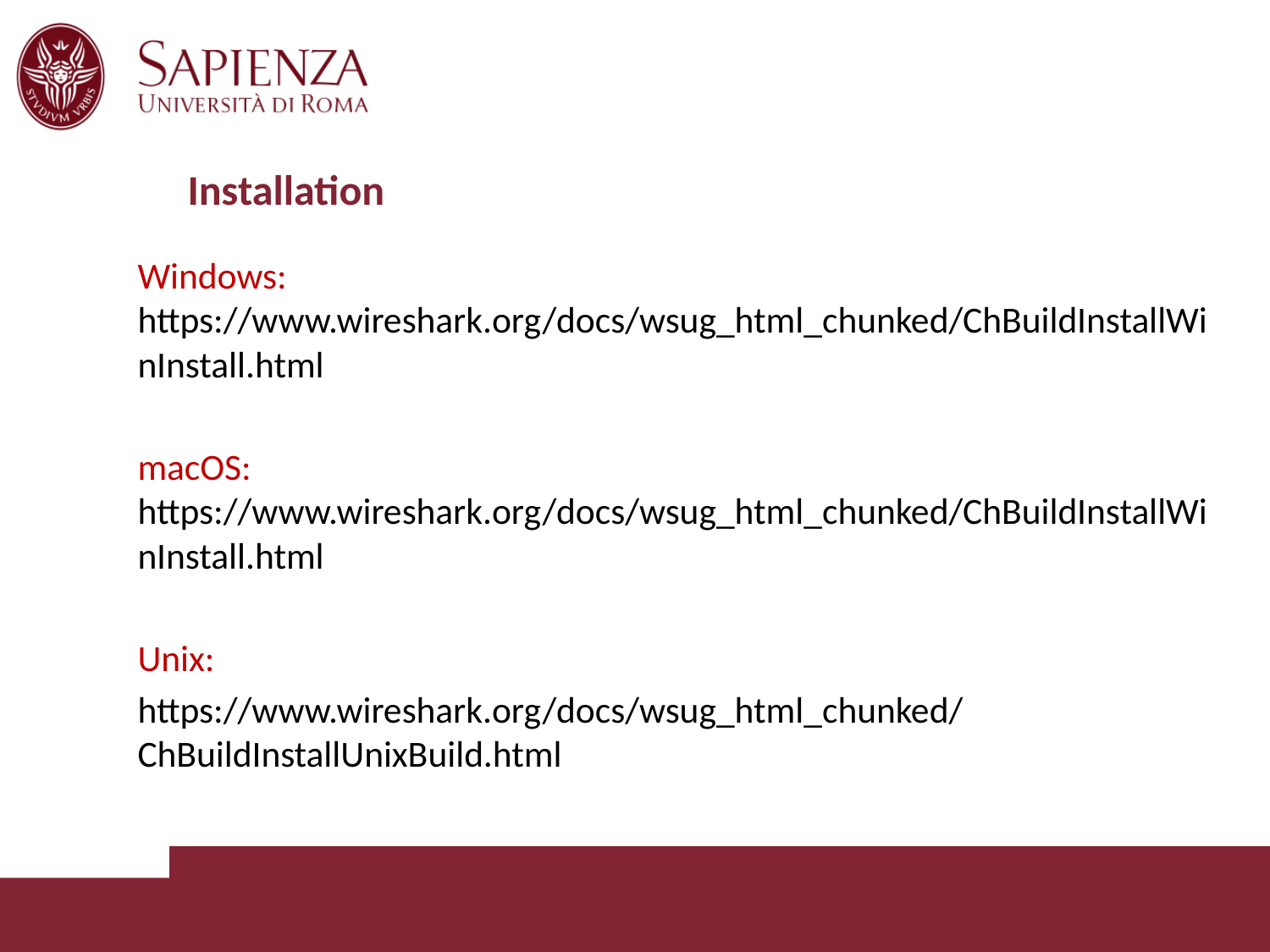

# Installation
Windows: https://www.wireshark.org/docs/wsug_html_chunked/ChBuildInstallWinInstall.html

macOS: https://www.wireshark.org/docs/wsug_html_chunked/ChBuildInstallWinInstall.html

Unix:
https://www.wireshark.org/docs/wsug_html_chunked/ChBuildInstallUnixBuild.html